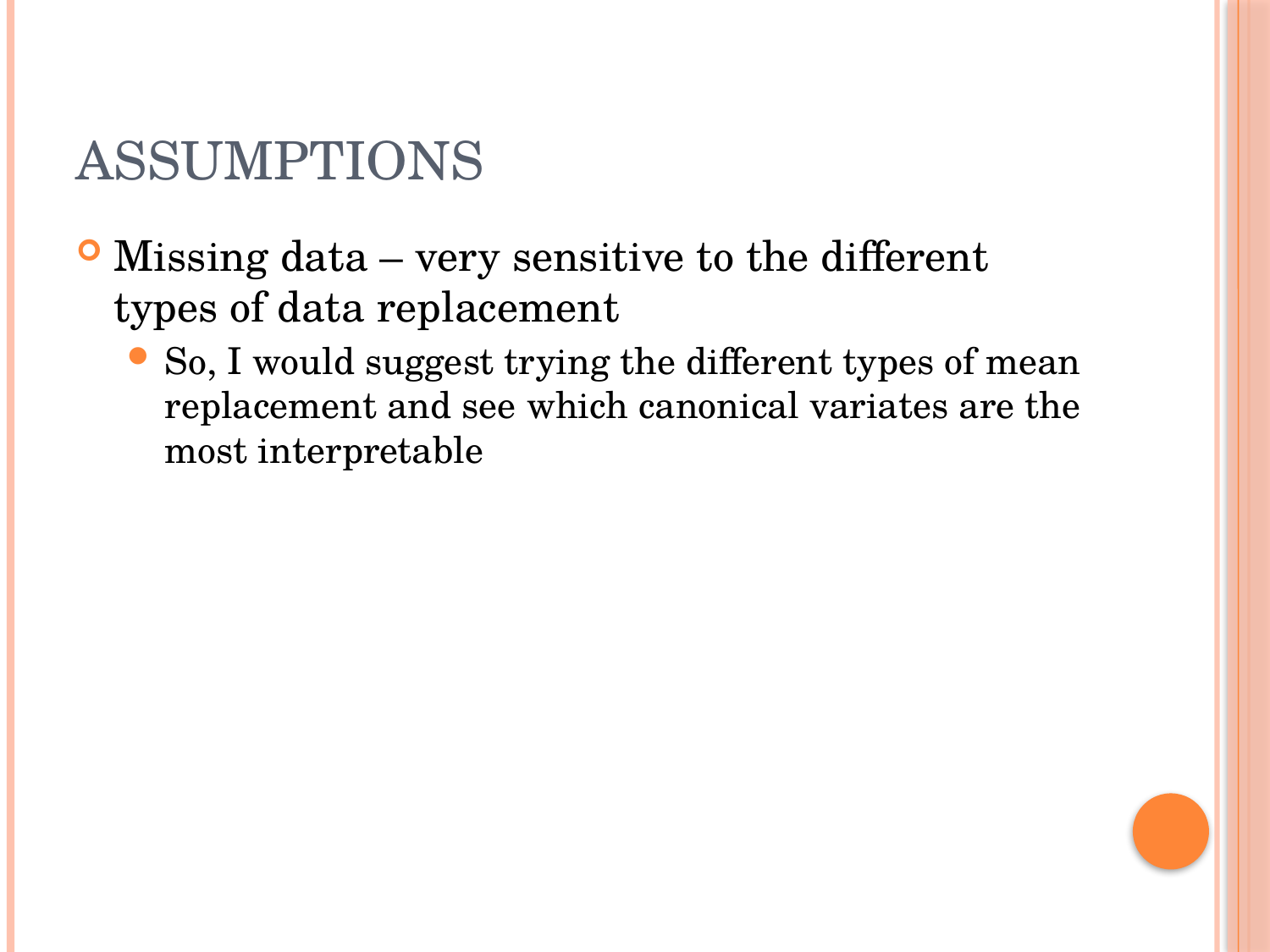

# Assumptions
Missing data – very sensitive to the different types of data replacement
So, I would suggest trying the different types of mean replacement and see which canonical variates are the most interpretable